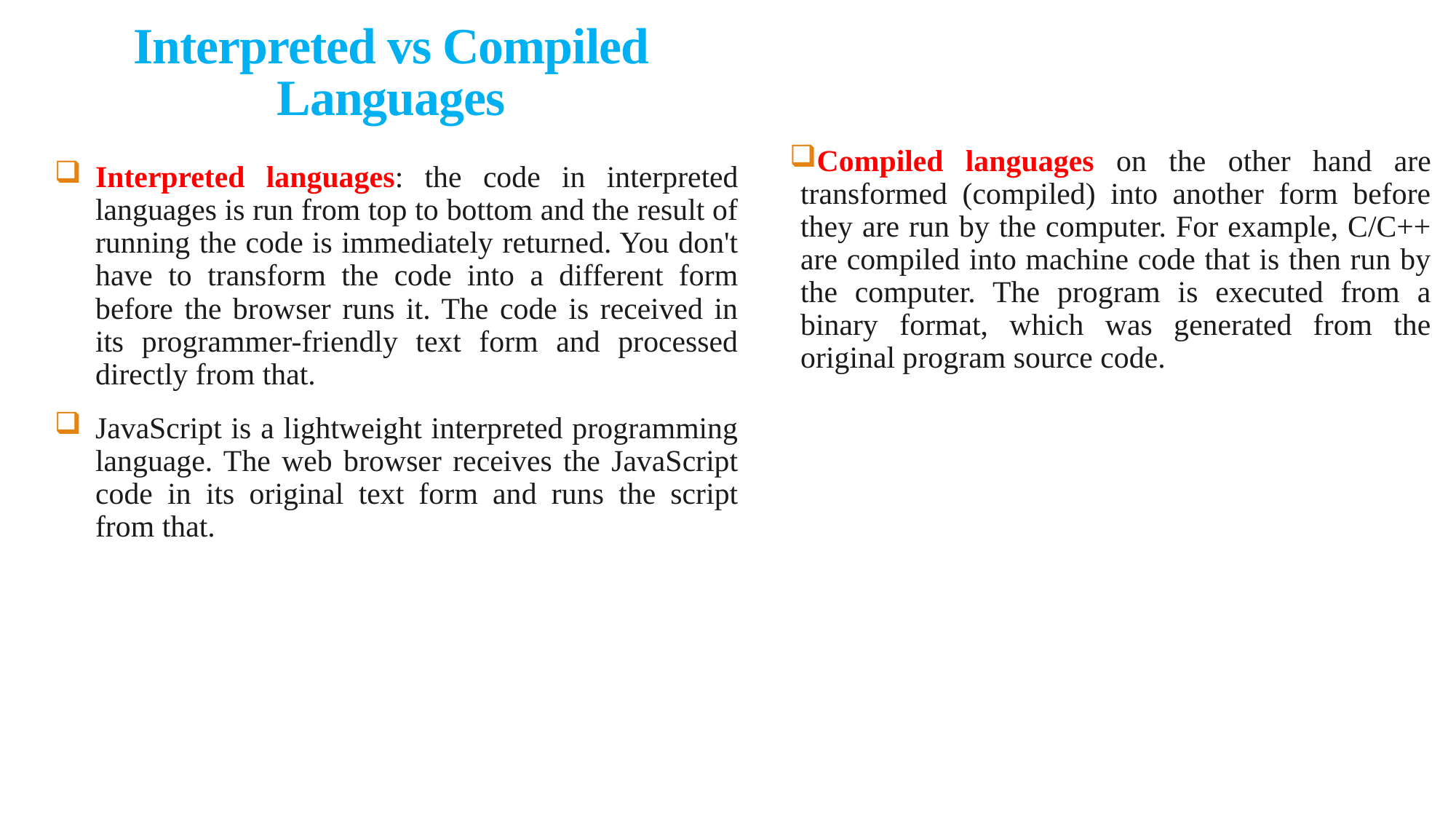

# Interpreted vs Compiled Languages
Compiled languages on the other hand are transformed (compiled) into another form before they are run by the computer. For example, C/C++ are compiled into machine code that is then run by the computer. The program is executed from a binary format, which was generated from the original program source code.

Interpreted languages: the code in interpreted languages is run from top to bottom and the result of running the code is immediately returned. You don't have to transform the code into a different form before the browser runs it. The code is received in its programmer-friendly text form and processed directly from that.
JavaScript is a lightweight interpreted programming language. The web browser receives the JavaScript code in its original text form and runs the script from that.